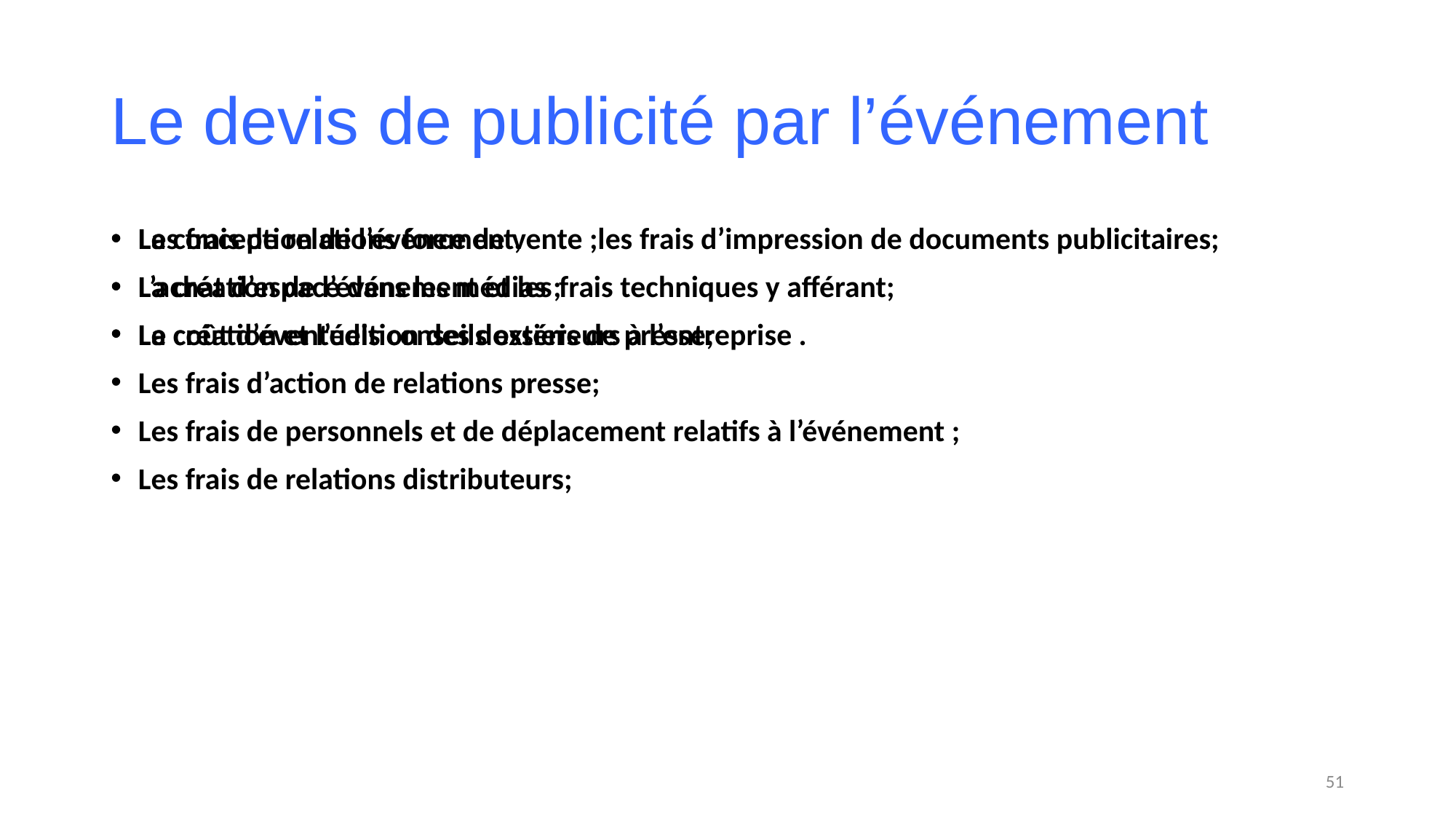

# Le devis de publicité par l’événement
La conception de l’événement,
La création de l’événement et les frais techniques y afférant;
La création et l’édition des dossiers de presse;
Les frais d’action de relations presse;
Les frais de personnels et de déplacement relatifs à l’événement ;
Les frais de relations distributeurs;

Les frais de relations force de vente ;les frais d’impression de documents publicitaires;
L’achat d’espace dans les médias ;
Le coût d’éventuels conseils extérieurs à l’entreprise .

51